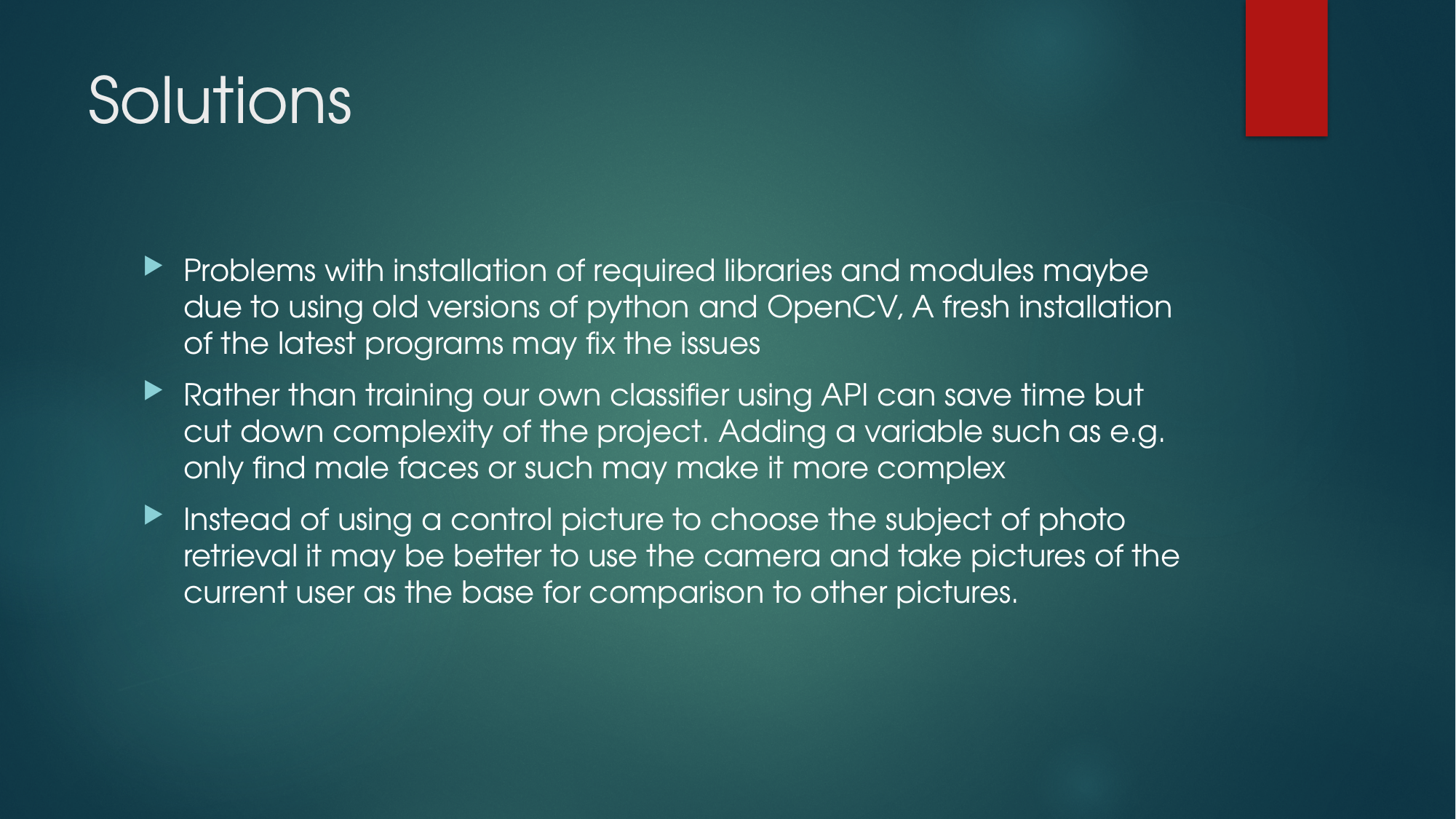

# Solutions
Problems with installation of required libraries and modules maybe due to using old versions of python and OpenCV, A fresh installation of the latest programs may fix the issues
Rather than training our own classifier using API can save time but cut down complexity of the project. Adding a variable such as e.g. only find male faces or such may make it more complex
Instead of using a control picture to choose the subject of photo retrieval it may be better to use the camera and take pictures of the current user as the base for comparison to other pictures.